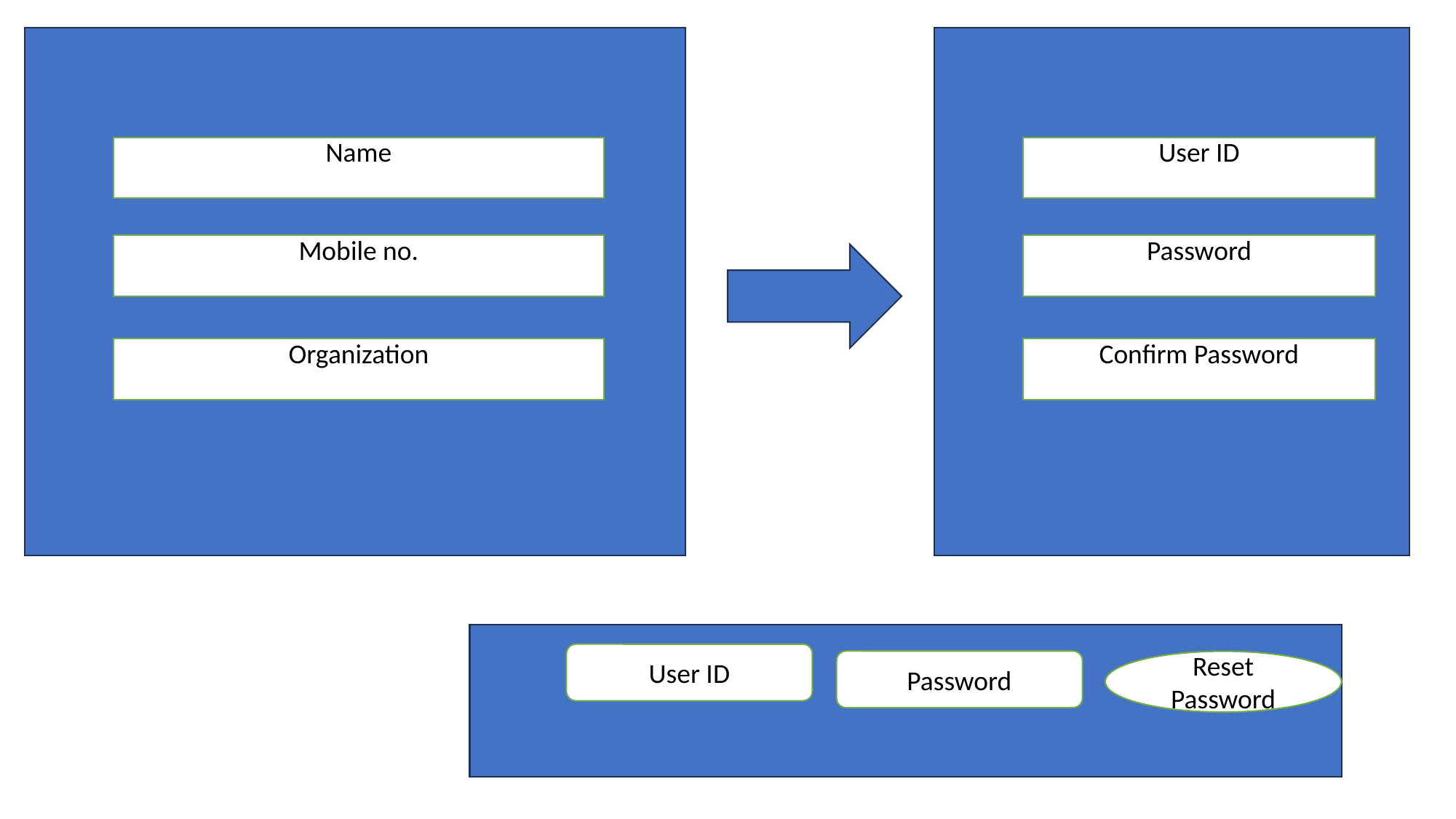

Name

User ID

Mobile no.

Password

Organization

Confirm Password

User ID
Password
Reset Password